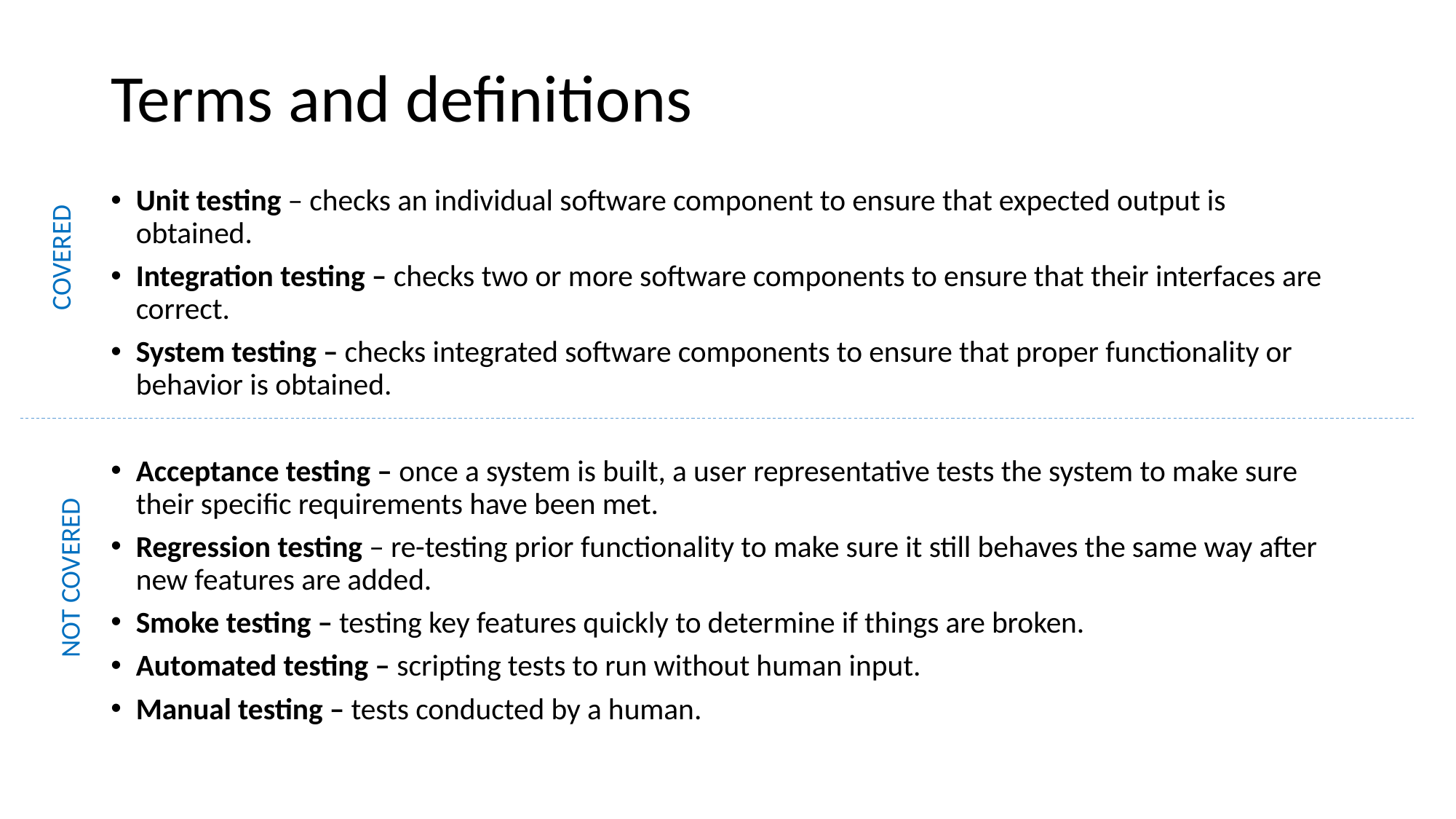

# Terms and definitions
Unit testing – checks an individual software component to ensure that expected output is obtained.
Integration testing – checks two or more software components to ensure that their interfaces are correct.
System testing – checks integrated software components to ensure that proper functionality or behavior is obtained.

Acceptance testing – once a system is built, a user representative tests the system to make sure their specific requirements have been met.
Regression testing – re-testing prior functionality to make sure it still behaves the same way after new features are added.
Smoke testing – testing key features quickly to determine if things are broken.
Automated testing – scripting tests to run without human input.
Manual testing – tests conducted by a human.

COVERED
NOT COVERED